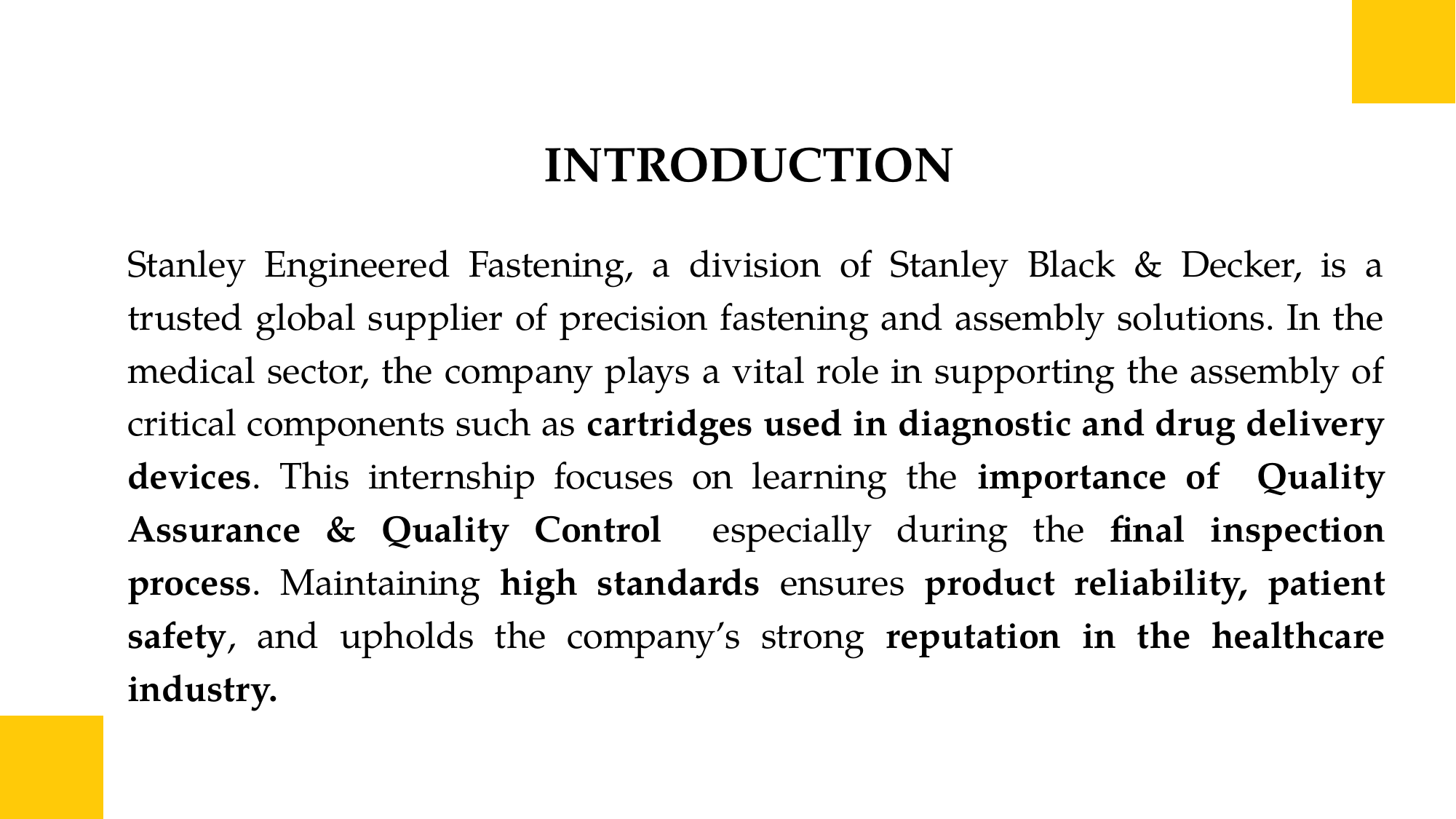

# INTRODUCTION
Stanley Engineered Fastening, a division of Stanley Black & Decker, is a trusted global supplier of precision fastening and assembly solutions. In the medical sector, the company plays a vital role in supporting the assembly of critical components such as cartridges used in diagnostic and drug delivery devices. This internship focuses on learning the importance of  Quality Assurance & Quality Control  especially during the final inspection process. Maintaining high standards ensures product reliability, patient safety, and upholds the company’s strong reputation in the healthcare industry.